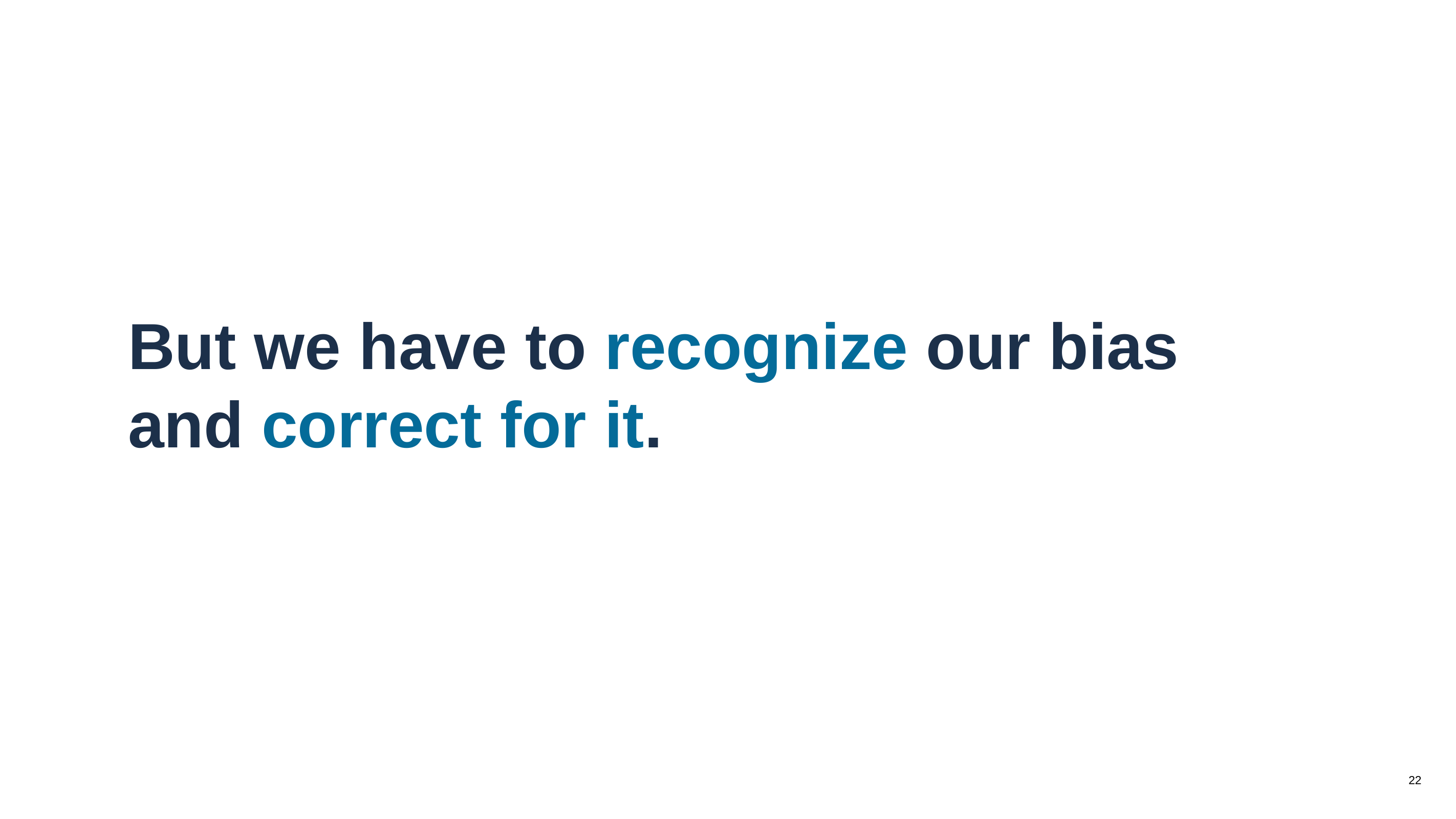

# But we have to recognize our bias and correct for it.
22